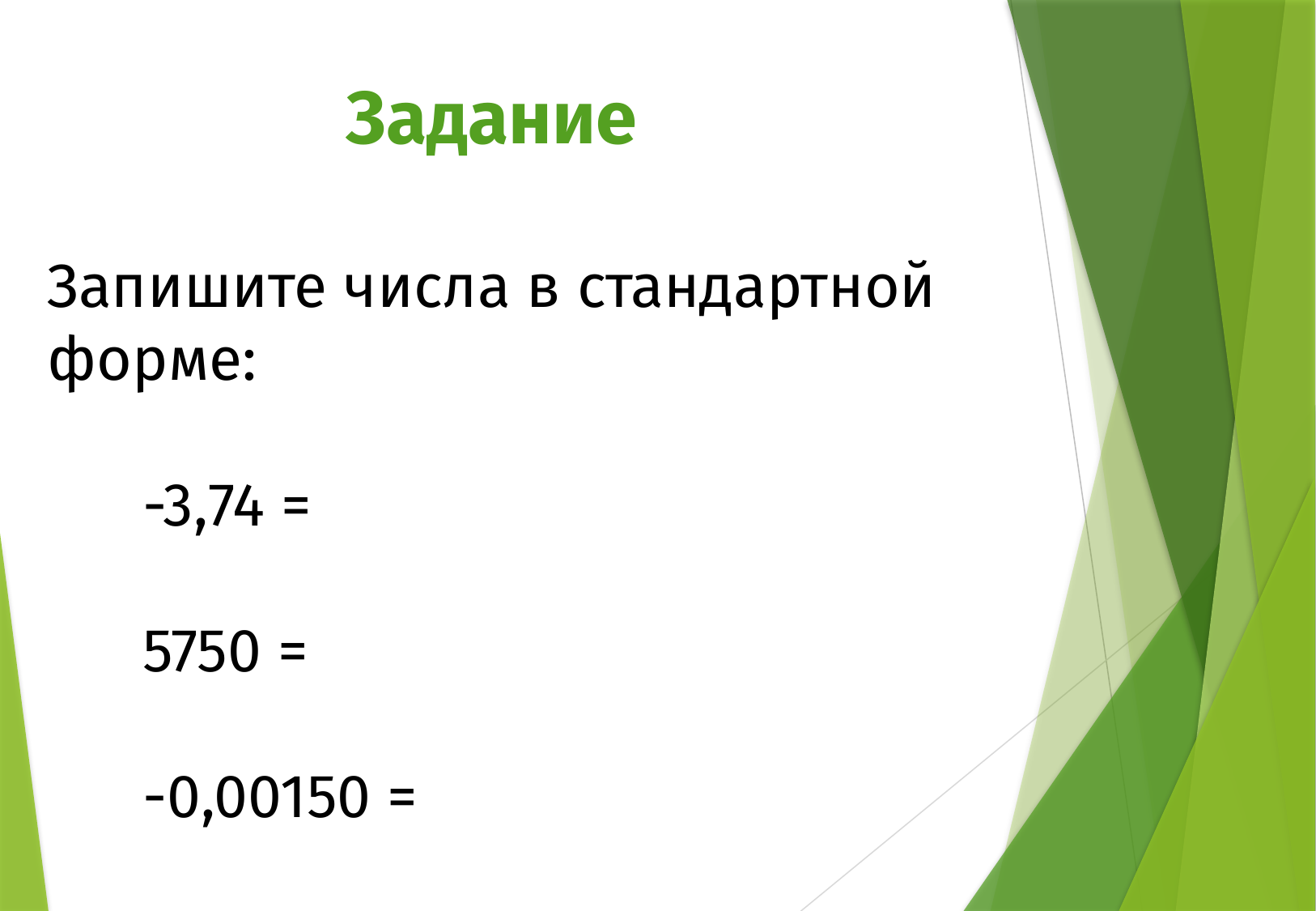

Задание

Запишите числа в стандартной форме:

-3,74 =

5750 =

-0,00150 =